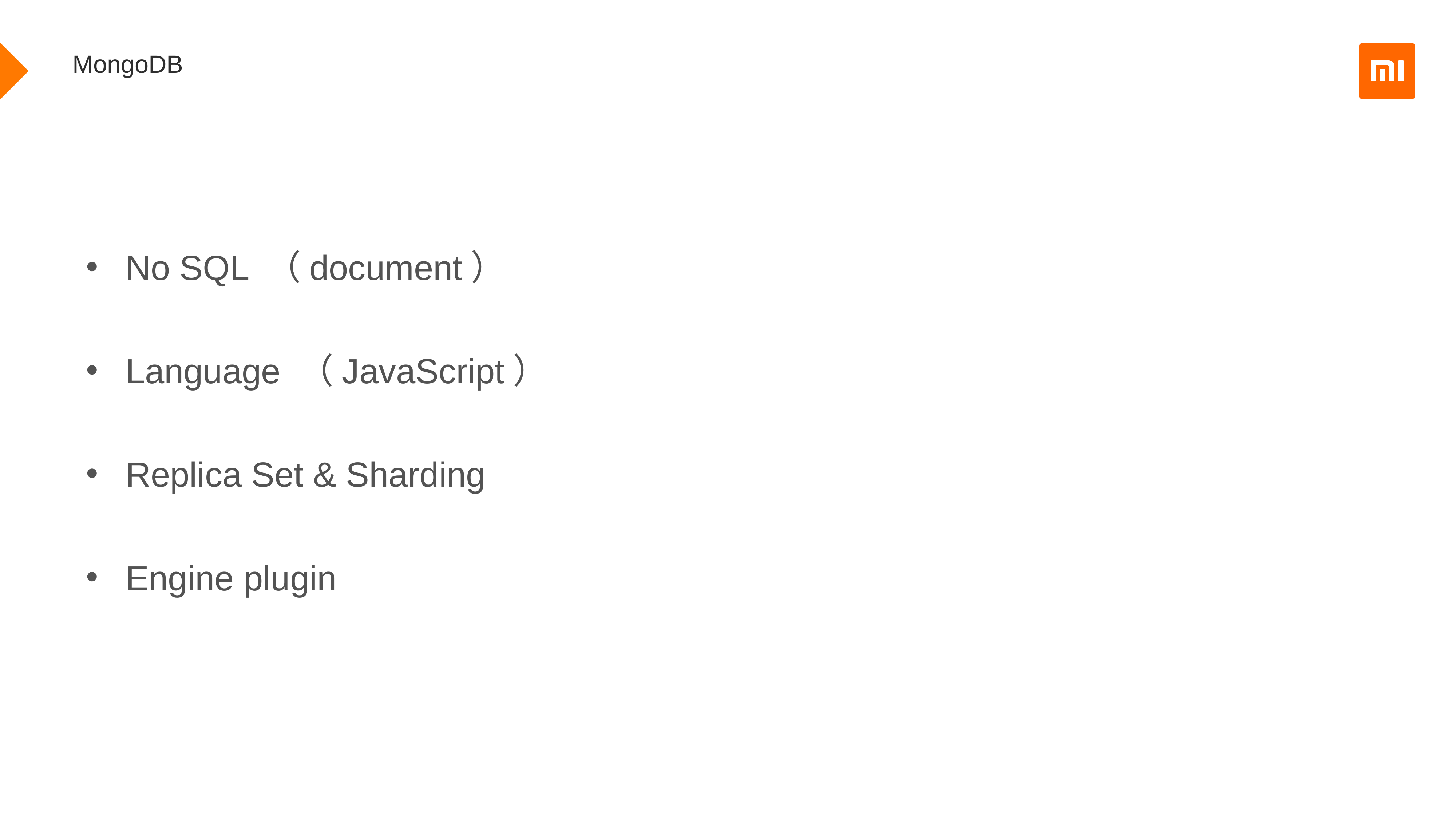

# MongoDB

No SQL （document）

Language （JavaScript）

Replica Set & Sharding

Engine plugin